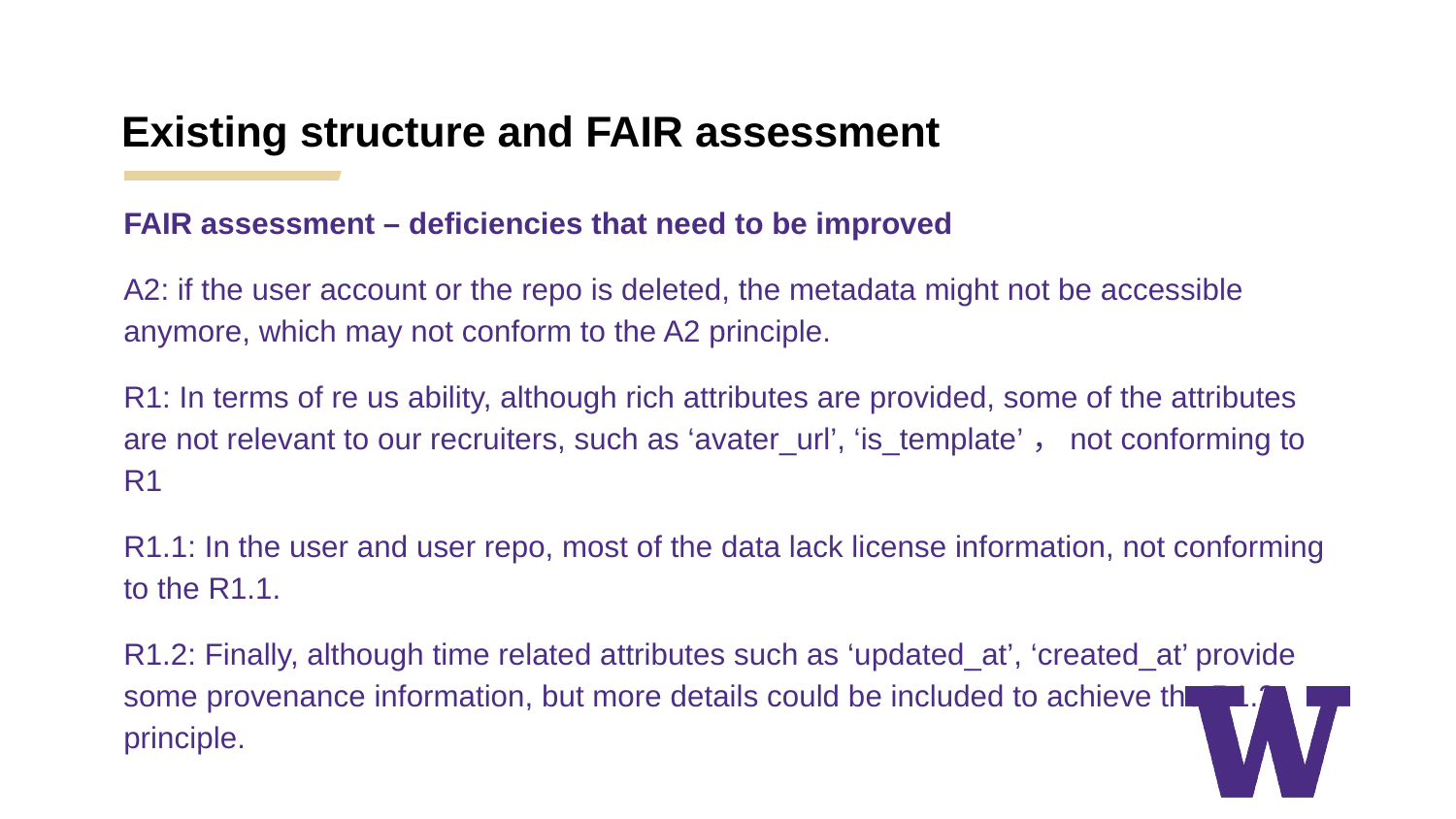

# Existing structure and FAIR assessment
FAIR assessment – deficiencies that need to be improved
A2: if the user account or the repo is deleted, the metadata might not be accessible anymore, which may not conform to the A2 principle.
R1: In terms of re us ability, although rich attributes are provided, some of the attributes are not relevant to our recruiters, such as ‘avater_url’, ‘is_template’，not conforming to R1
R1.1: In the user and user repo, most of the data lack license information, not conforming to the R1.1.
R1.2: Finally, although time related attributes such as ‘updated_at’, ‘created_at’ provide some provenance information, but more details could be included to achieve the R1.2 principle.